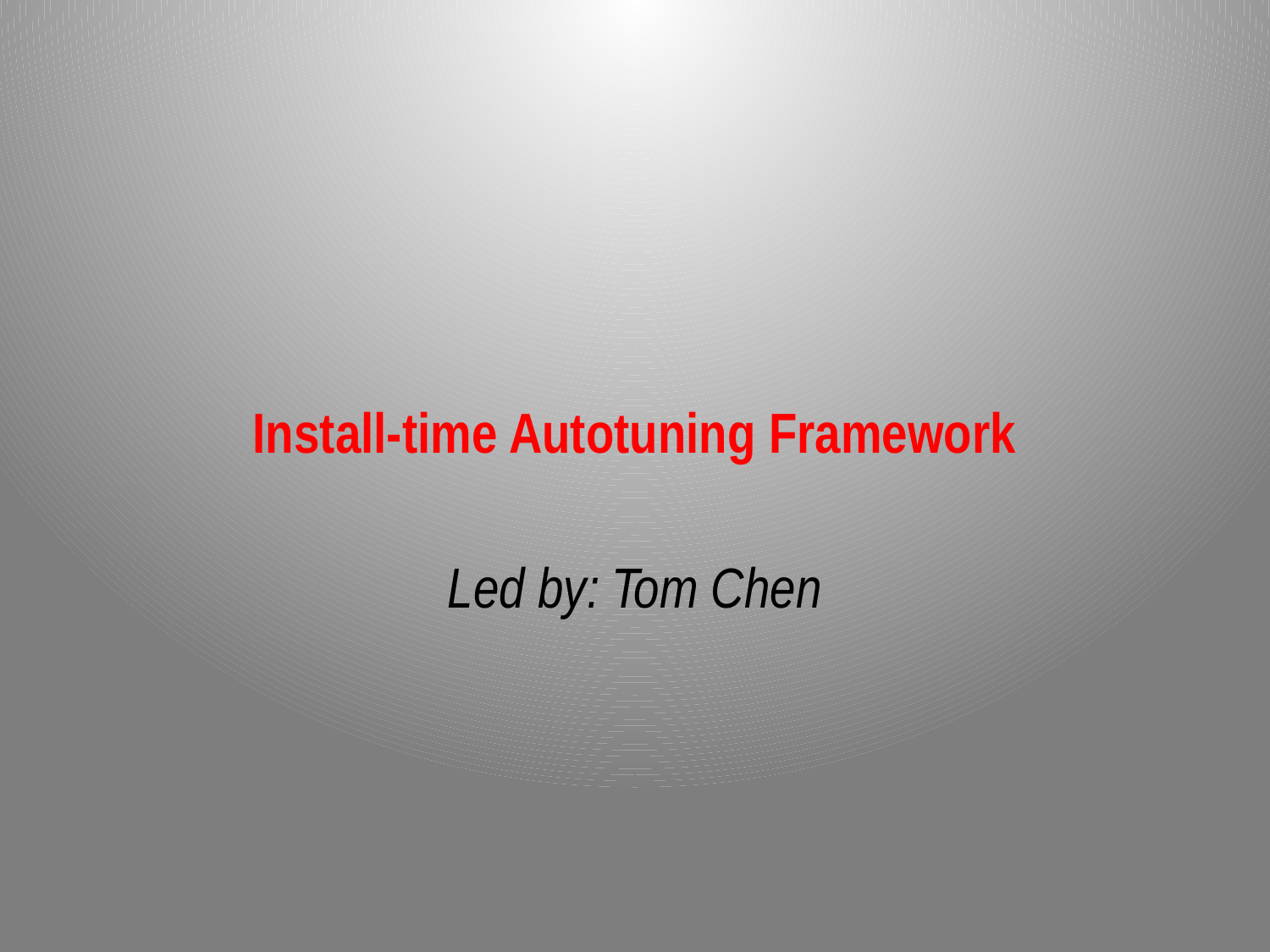

Install-time Autotuning Framework
Led by: Tom Chen